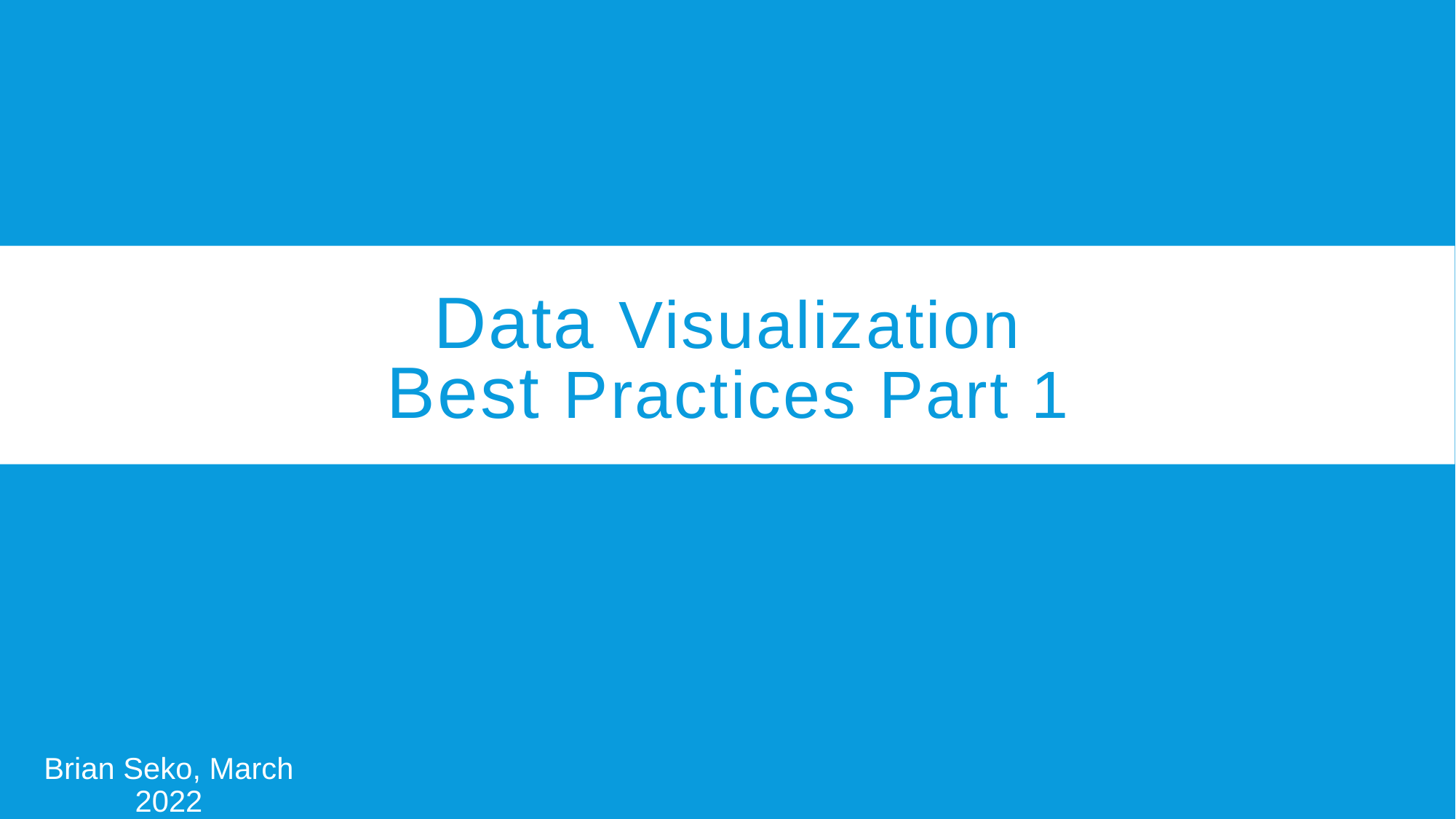

# Data Visualization Best Practices Part 1
Brian Seko, March 2022